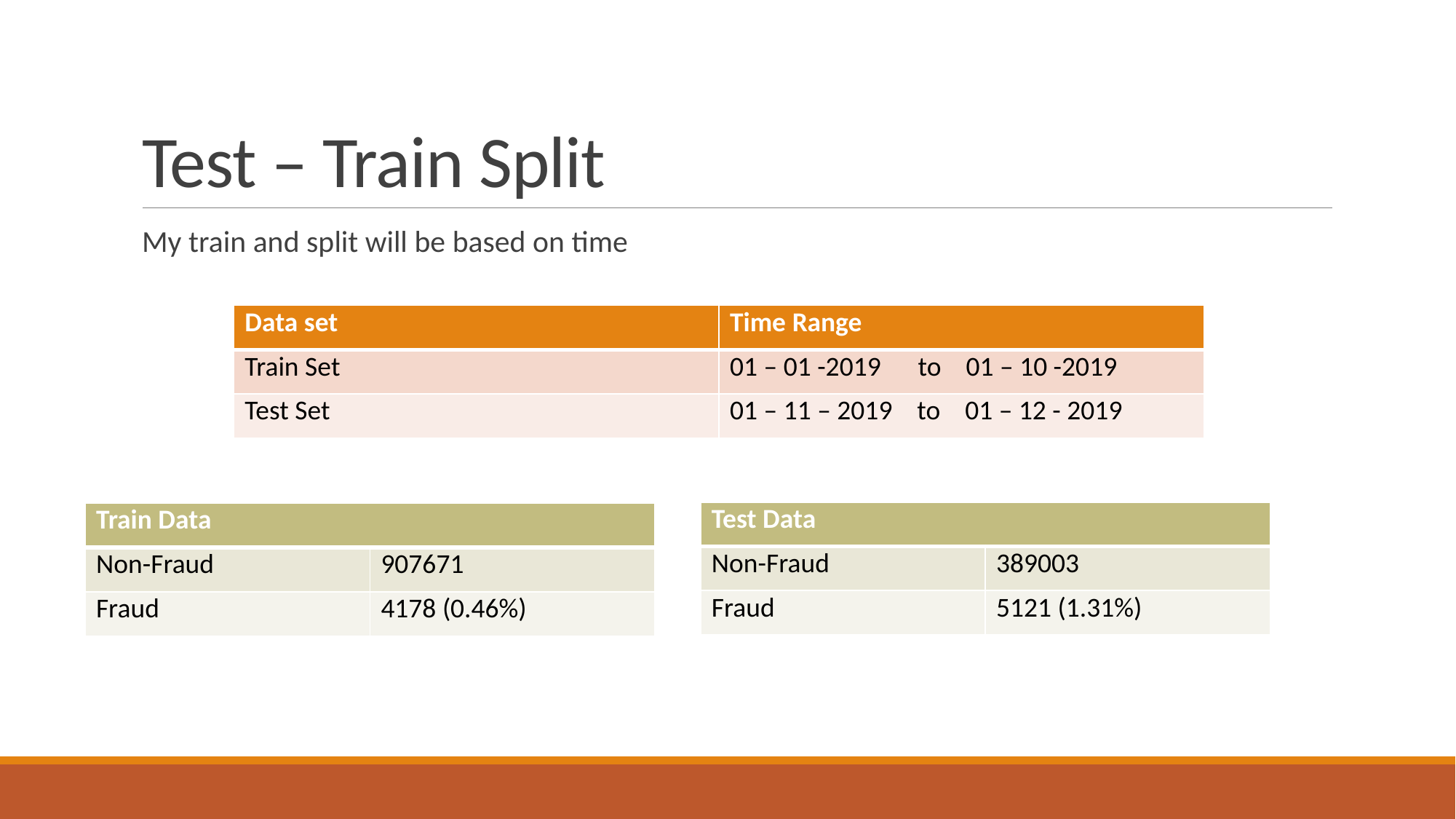

# Test – Train Split
My train and split will be based on time

| Data set | Time Range |
| --- | --- |
| Train Set | 01 – 01 -2019 to 01 – 10 -2019 |
| Test Set | 01 – 11 – 2019 to 01 – 12 - 2019 |
| Test Data |  |
| --- | --- |
| Non-Fraud | 389003 |
| Fraud | 5121 (1.31%) |
| Train Data |  |
| --- | --- |
| Non-Fraud | 907671 |
| Fraud | 4178 (0.46%) |